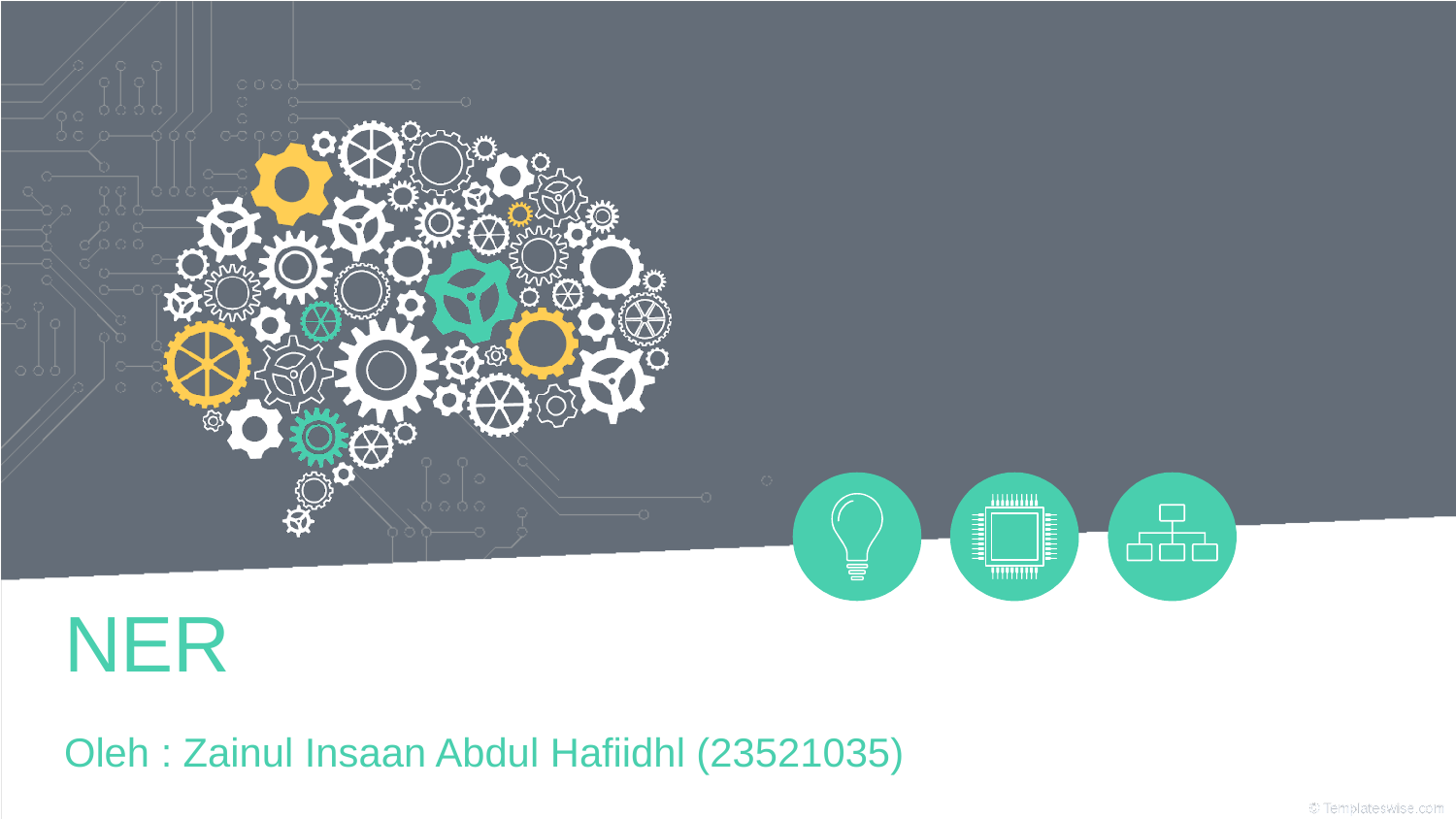

# NER
Oleh : Zainul Insaan Abdul Hafiidhl (23521035)